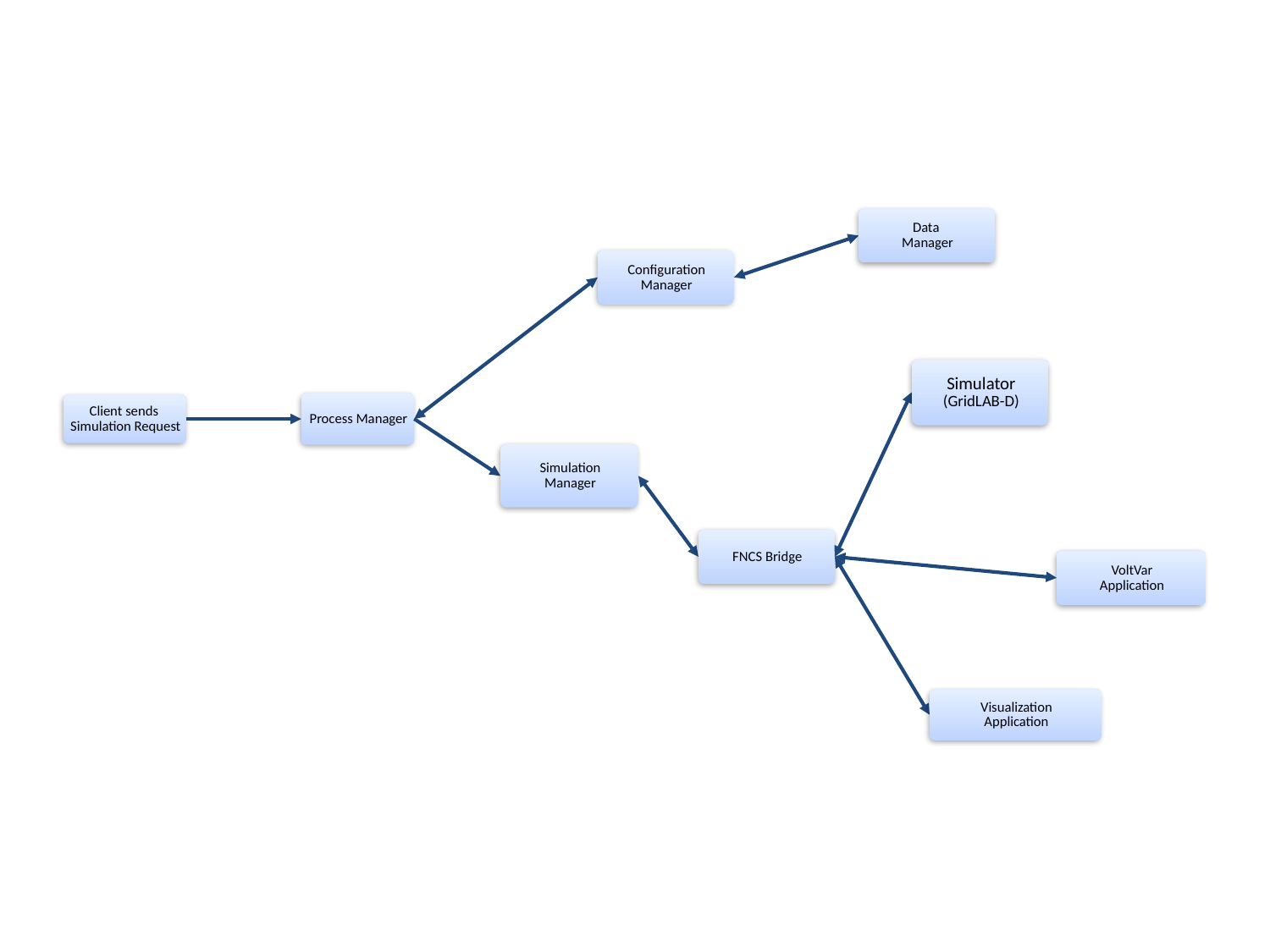

Client sends  Simulation Request

Process Manager

Configuration
Manager

Data
Manager

Simulation
Manager

FNCS Bridge

Simulator
(GridLAB-D)

VoltVar
Application

Visualization
Application